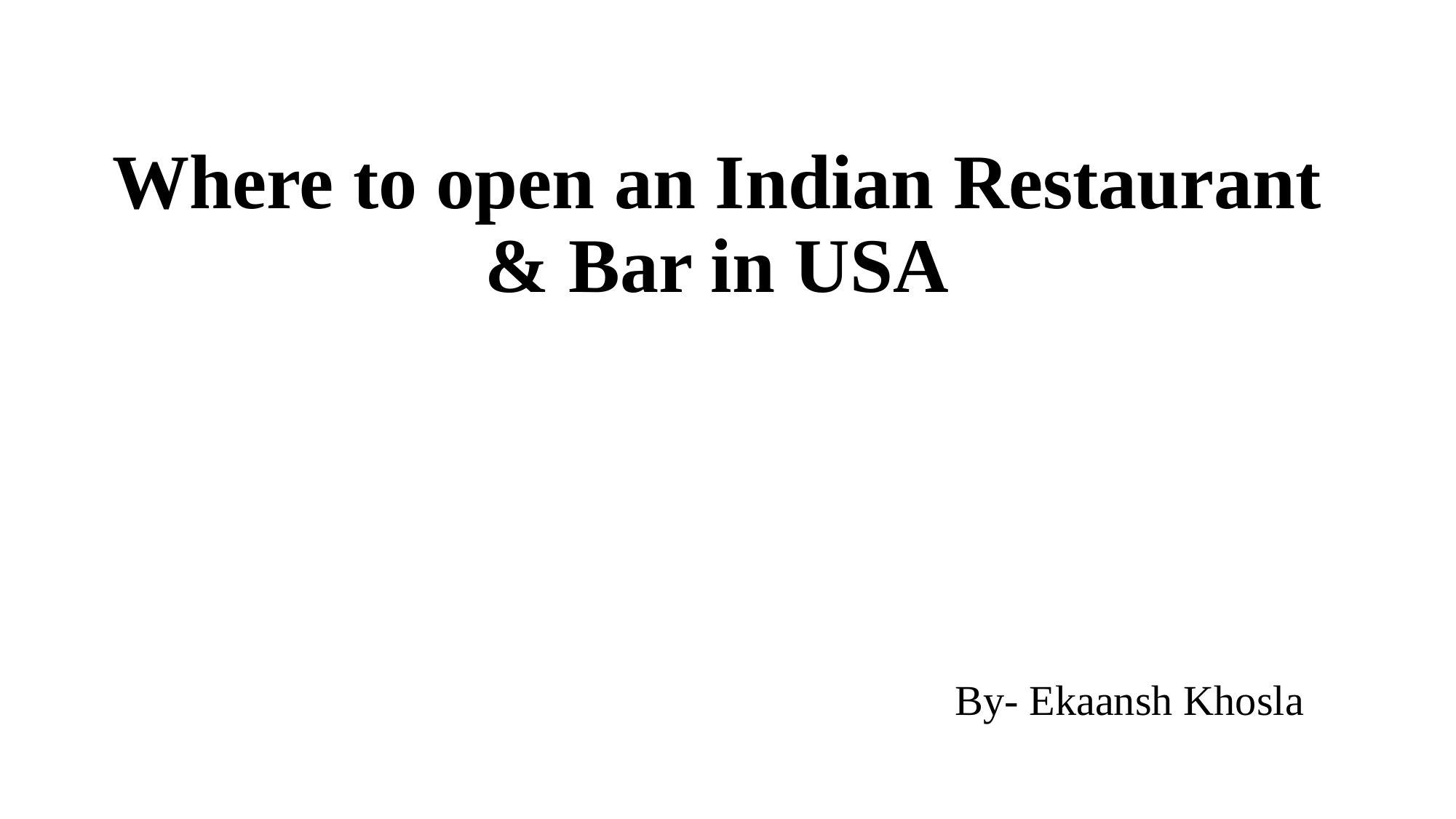

# Where to open an Indian Restaurant & Bar in USA
By- Ekaansh Khosla